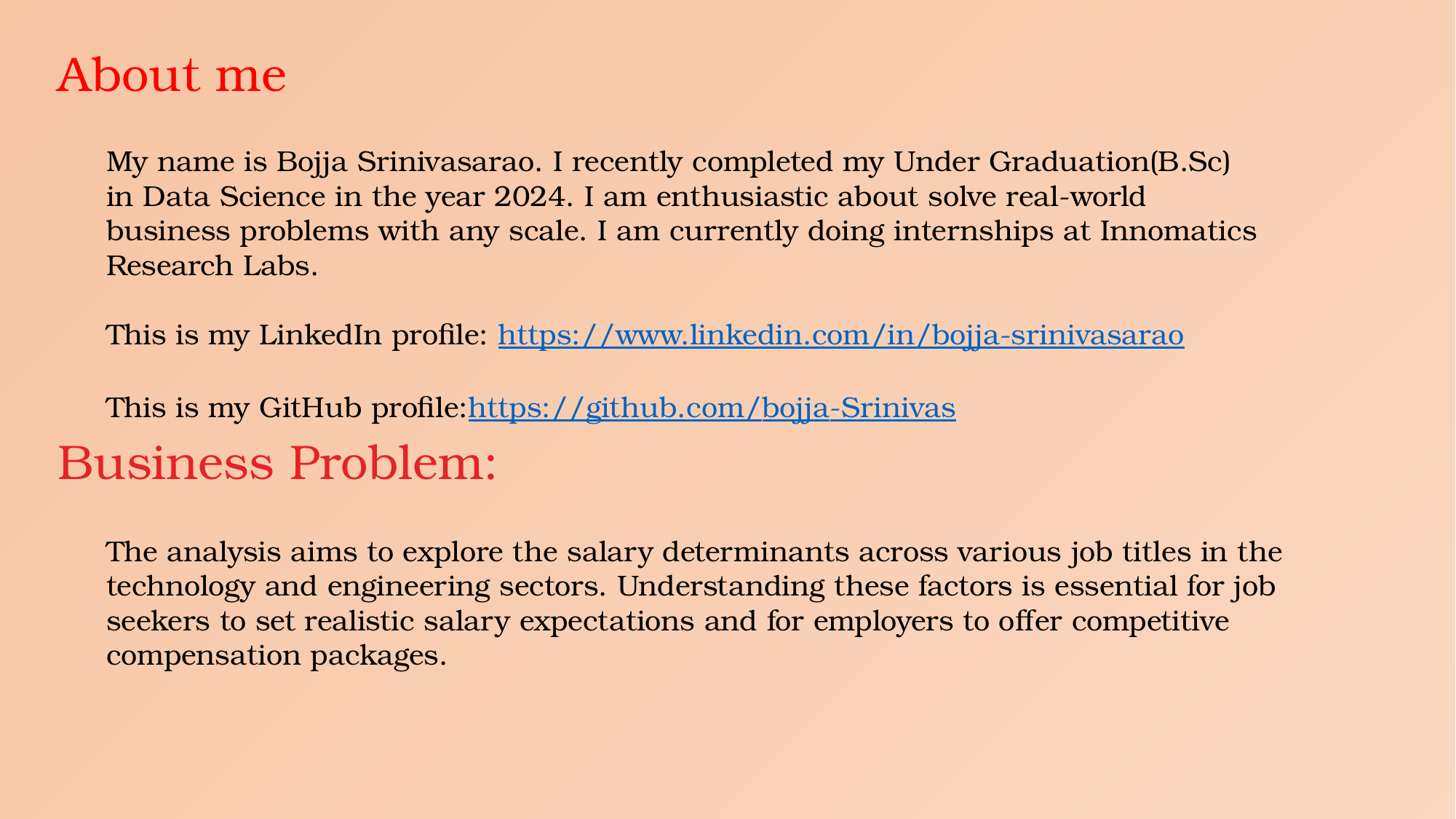

About me
My name is Bojja Srinivasarao. I recently completed my Under Graduation(B.Sc) in Data Science in the year 2024. I am enthusiastic about solve real-world business problems with any scale. I am currently doing internships at Innomatics Research Labs.

This is my LinkedIn profile: https://www.linkedin.com/in/bojja-srinivasarao

This is my GitHub profile:https://github.com/bojja-Srinivas

Business Problem:
The analysis aims to explore the salary determinants across various job titles in the technology and engineering sectors. Understanding these factors is essential for job seekers to set realistic salary expectations and for employers to offer competitive compensation packages.